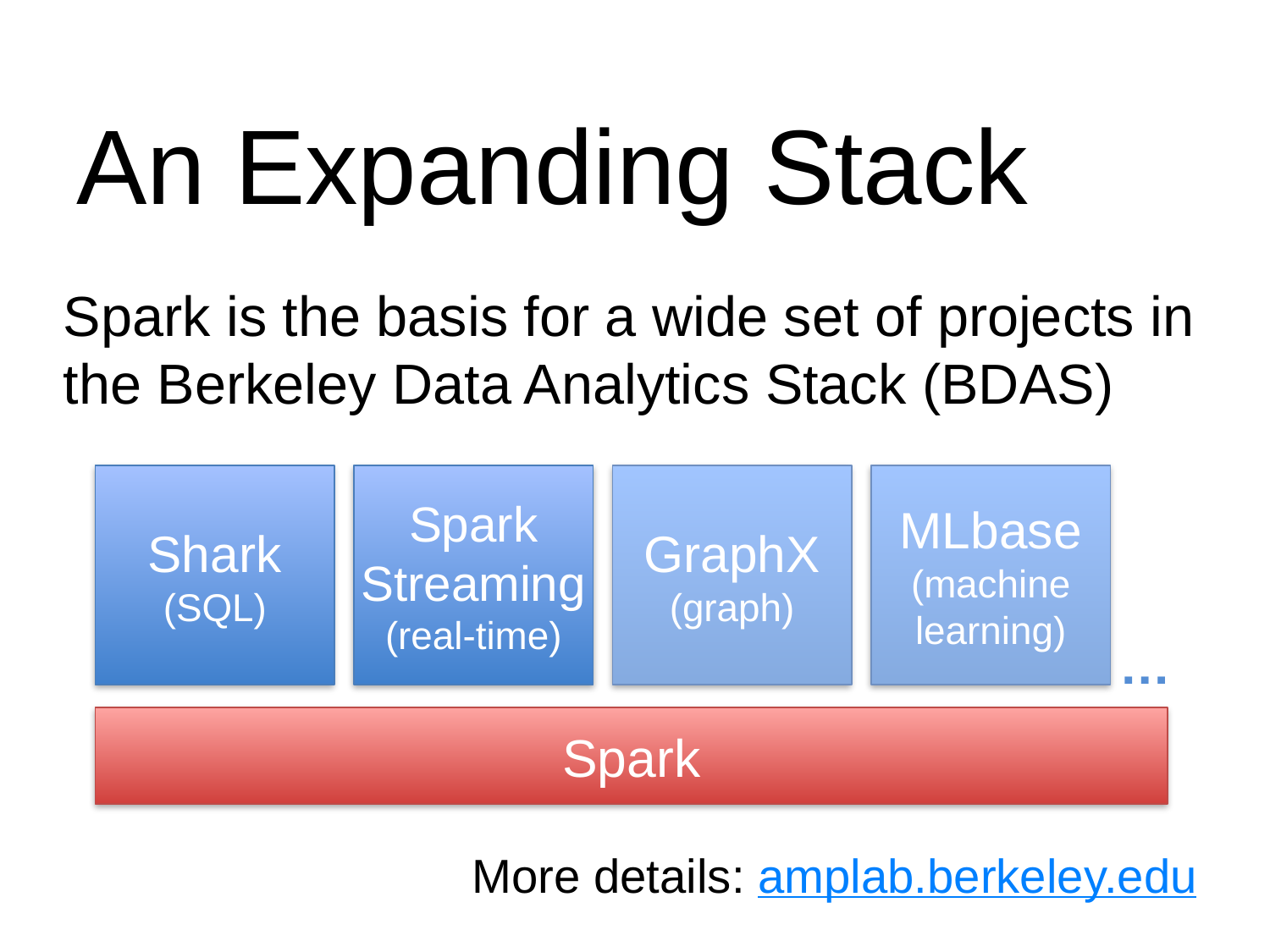

# An Expanding Stack
Spark is the basis for a wide set of projects in the Berkeley Data Analytics Stack (BDAS)
Shark
(SQL)
Spark Streaming
(real-time)
GraphX
(graph)
MLbase
(machine learning)
…
Spark
More details: amplab.berkeley.edu